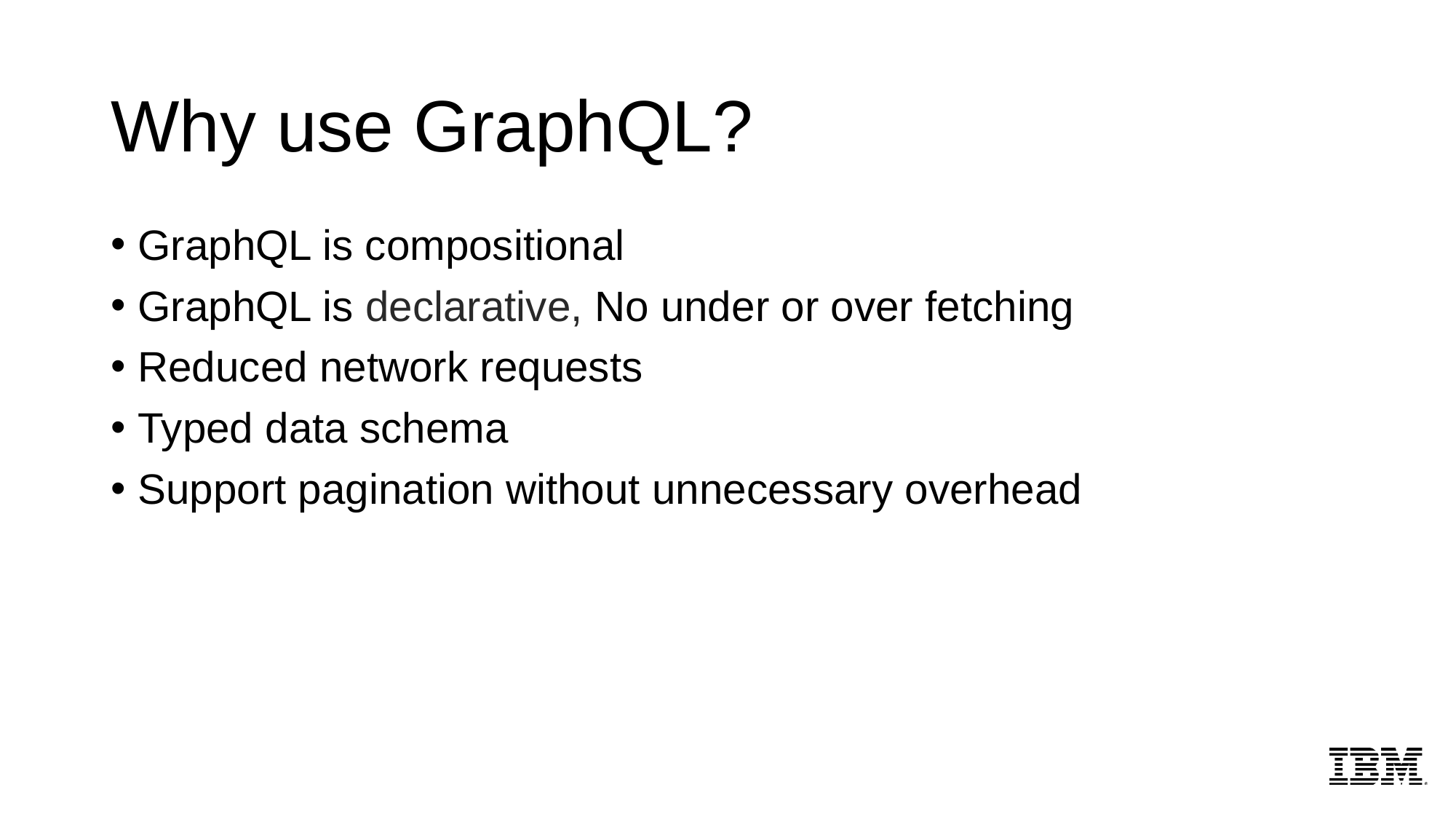

# Why use GraphQL?
GraphQL is compositional
GraphQL is declarative, No under or over fetching
Reduced network requests
Typed data schema
Support pagination without unnecessary overhead